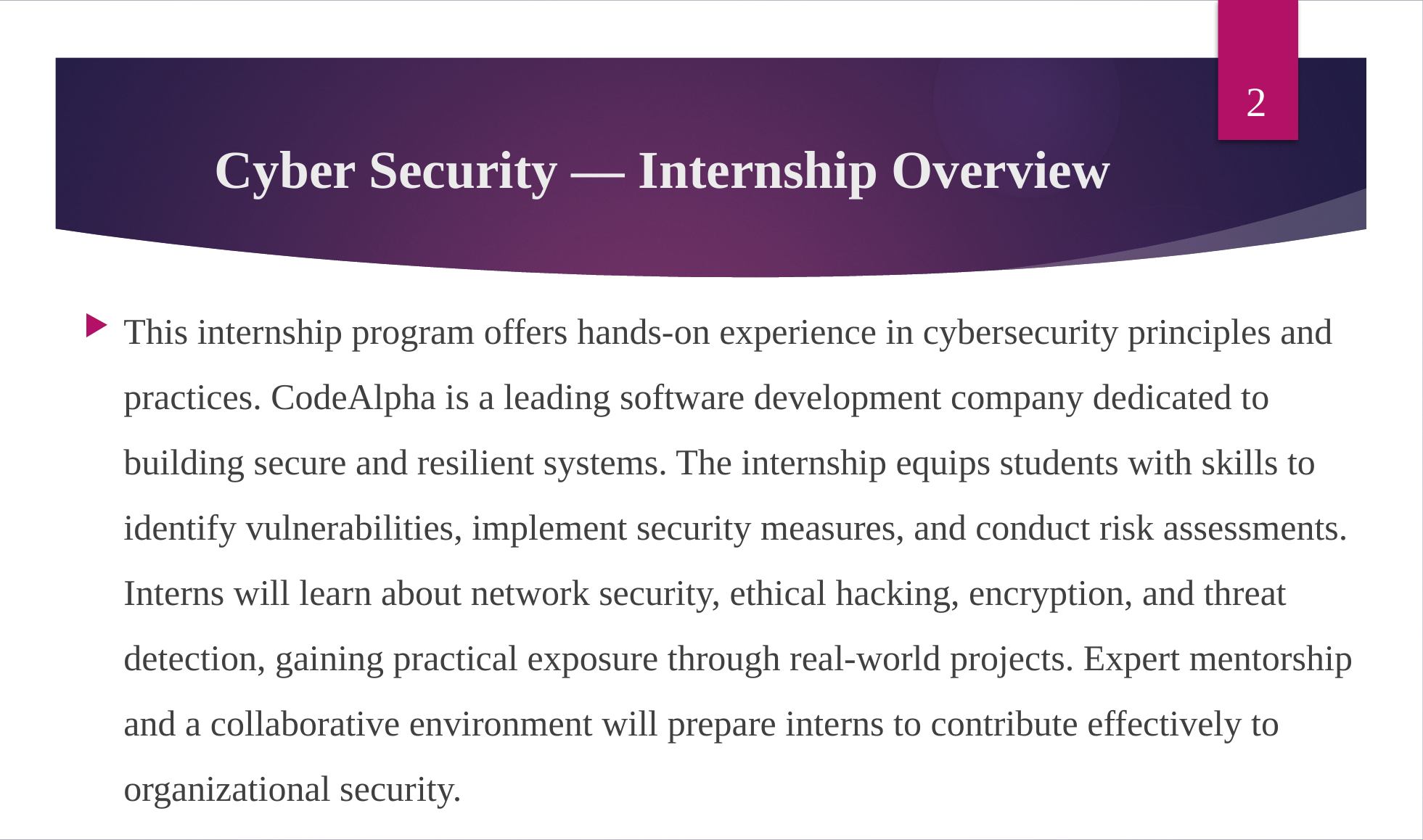

2
# Cyber Security — Internship Overview
This internship program offers hands-on experience in cybersecurity principles and practices. CodeAlpha is a leading software development company dedicated to building secure and resilient systems. The internship equips students with skills to identify vulnerabilities, implement security measures, and conduct risk assessments. Interns will learn about network security, ethical hacking, encryption, and threat detection, gaining practical exposure through real-world projects. Expert mentorship and a collaborative environment will prepare interns to contribute effectively to organizational security.